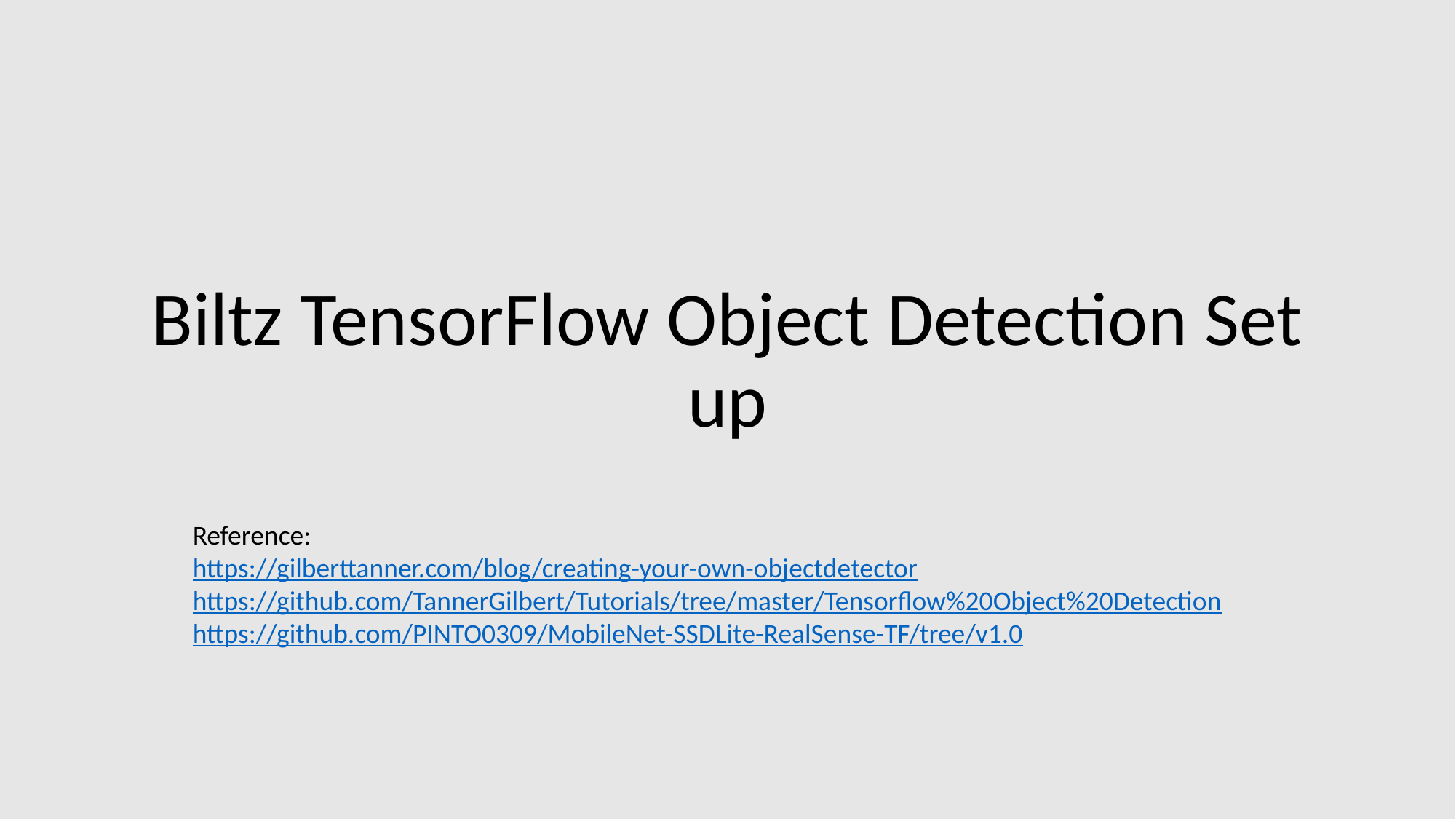

# Biltz TensorFlow Object Detection Set up
Reference:
https://gilberttanner.com/blog/creating-your-own-objectdetector
https://github.com/TannerGilbert/Tutorials/tree/master/Tensorflow%20Object%20Detection
https://github.com/PINTO0309/MobileNet-SSDLite-RealSense-TF/tree/v1.0